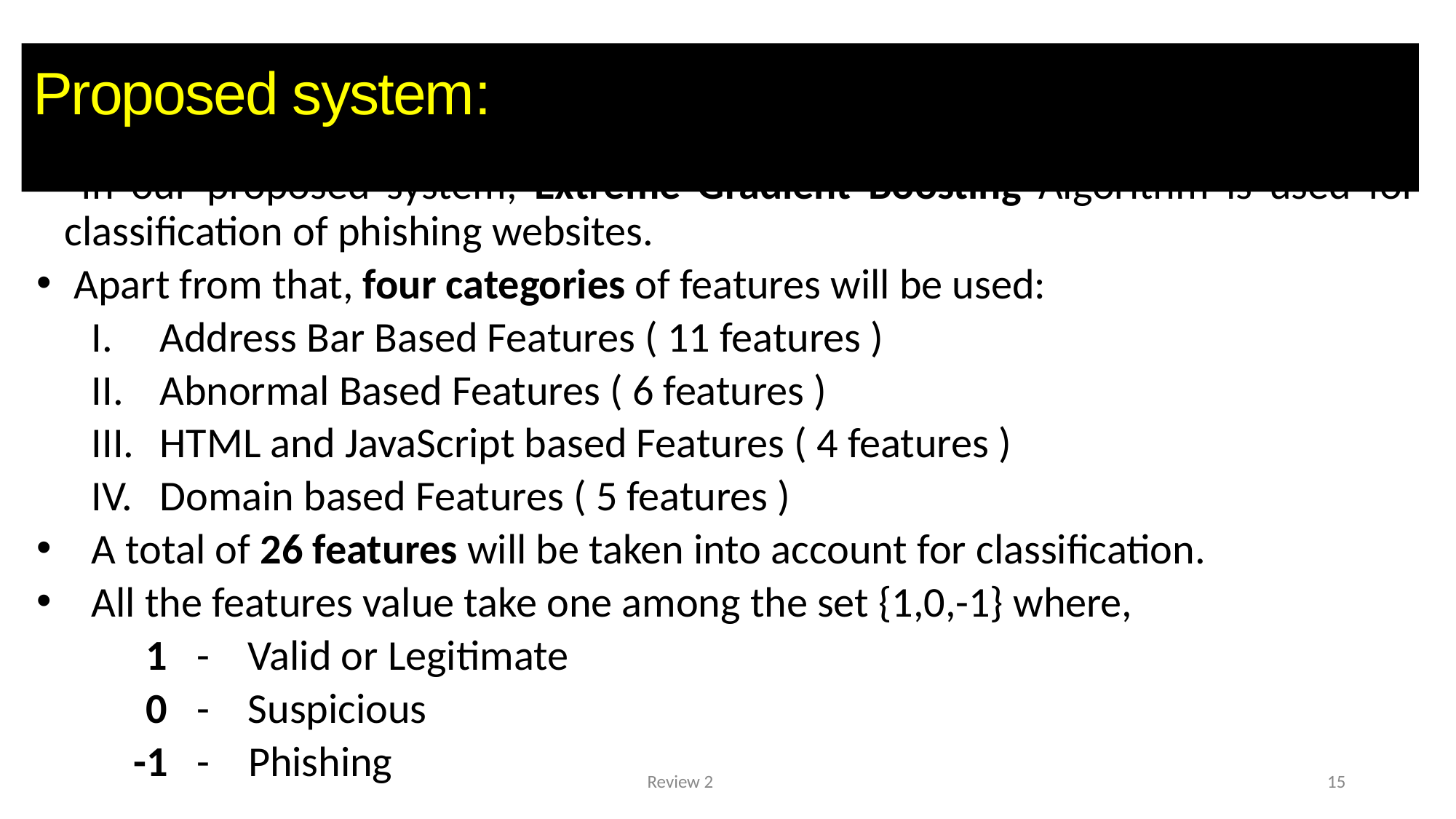

# Proposed system:
 In our proposed system, Extreme Gradient Boosting Algorithm is used for classification of phishing websites.
 Apart from that, four categories of features will be used:
Address Bar Based Features ( 11 features )
Abnormal Based Features ( 6 features )
HTML and JavaScript based Features ( 4 features )
Domain based Features ( 5 features )
A total of 26 features will be taken into account for classification.
All the features value take one among the set {1,0,-1} where,
		1   -    Valid or Legitimate
		0   -    Suspicious
	       -1   -    Phishing
Review 2
15